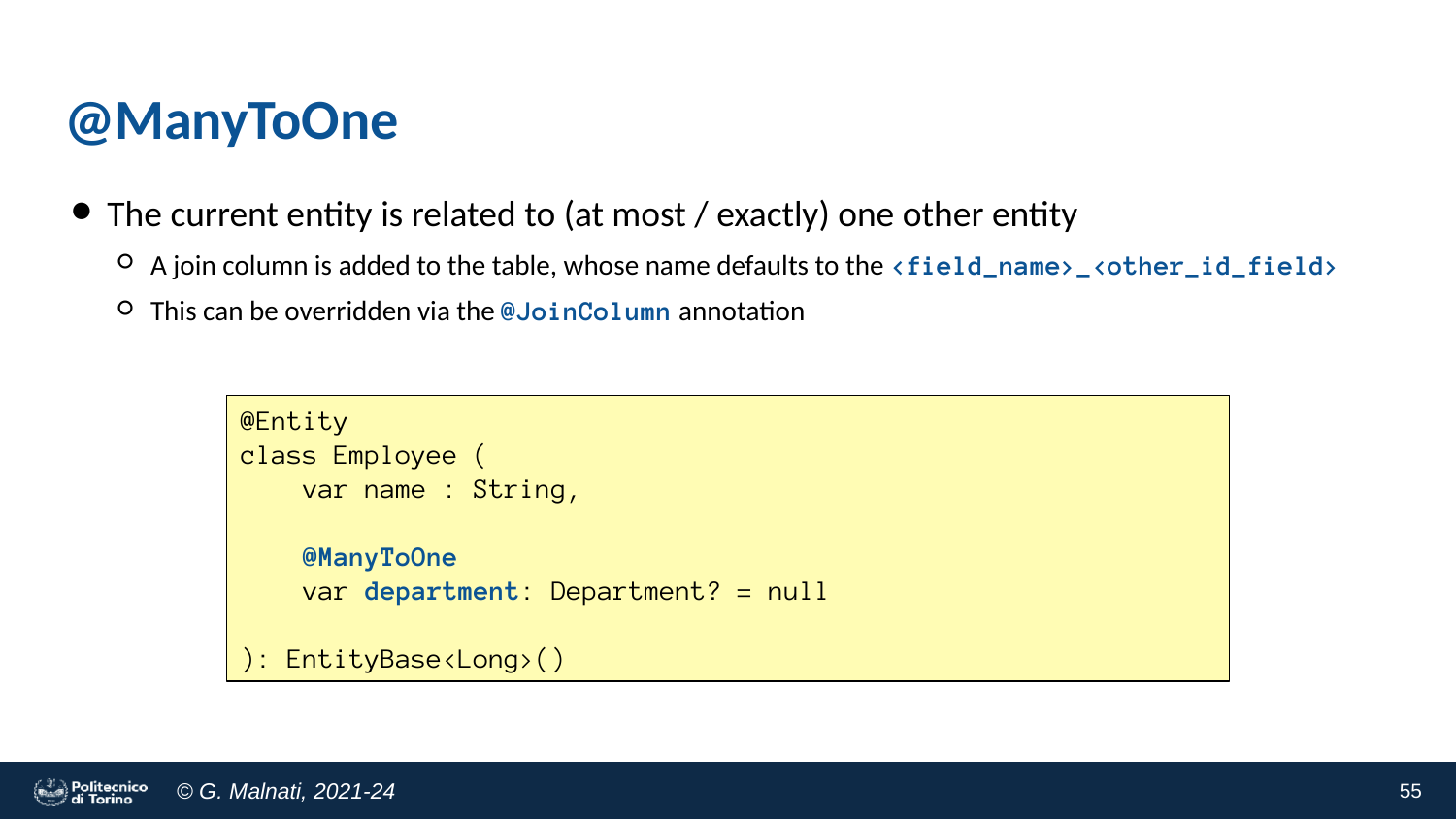

# @ManyToOne
The current entity is related to (at most / exactly) one other entity
A join column is added to the table, whose name defaults to the <field_name>_<other_id_field>
This can be overridden via the @JoinColumn annotation

@Entity
class Employee (
    var name : String,

    @ManyToOne
    var department: Department? = null

): EntityBase<Long>()
55